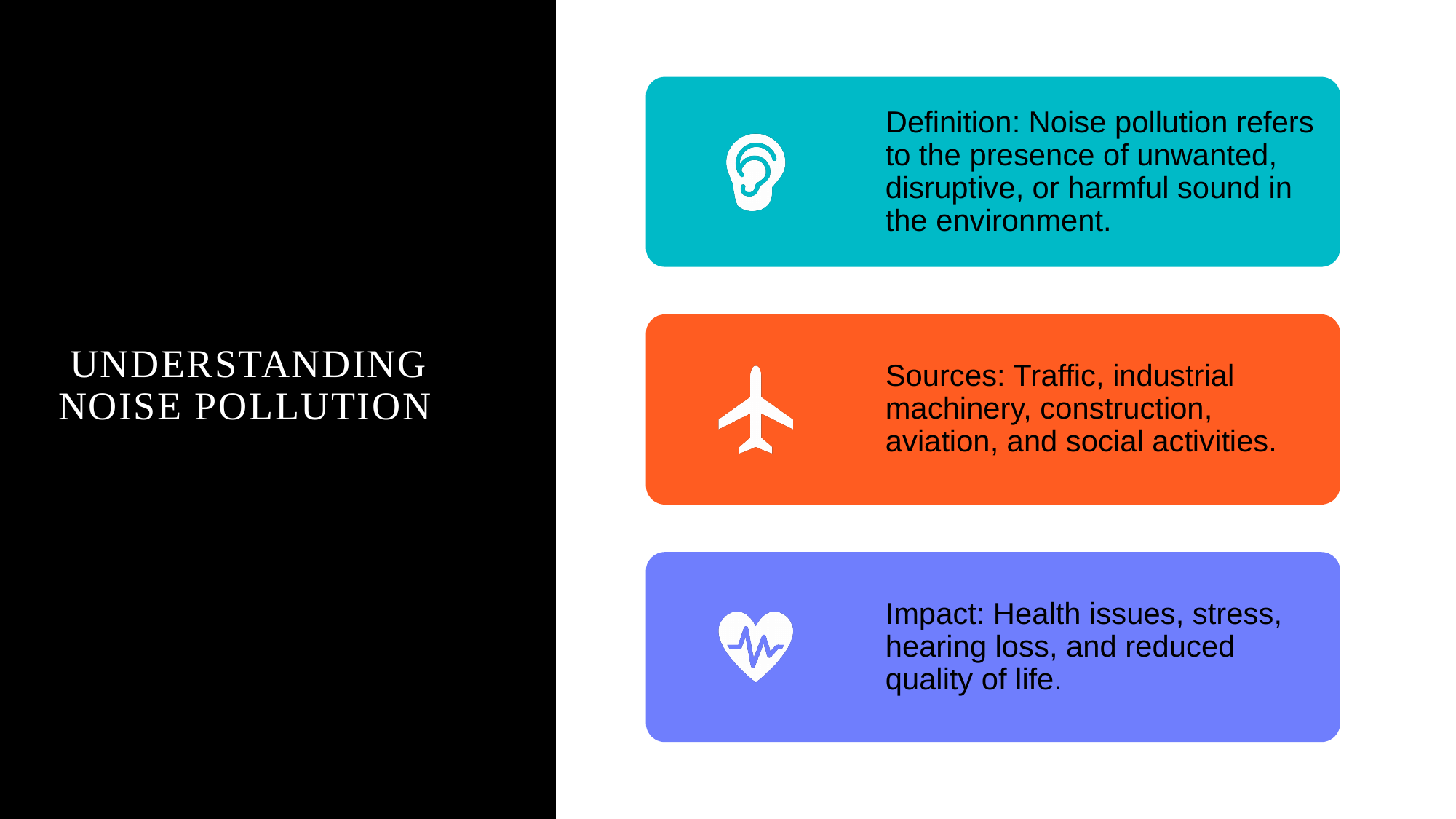

# Understanding Noise Pollution
Definition: Noise pollution refers to the presence of unwanted, disruptive, or harmful sound in the environment.
Sources: Traffic, industrial machinery, construction, aviation, and social activities.
Impact: Health issues, stress, hearing loss, and reduced quality of life.